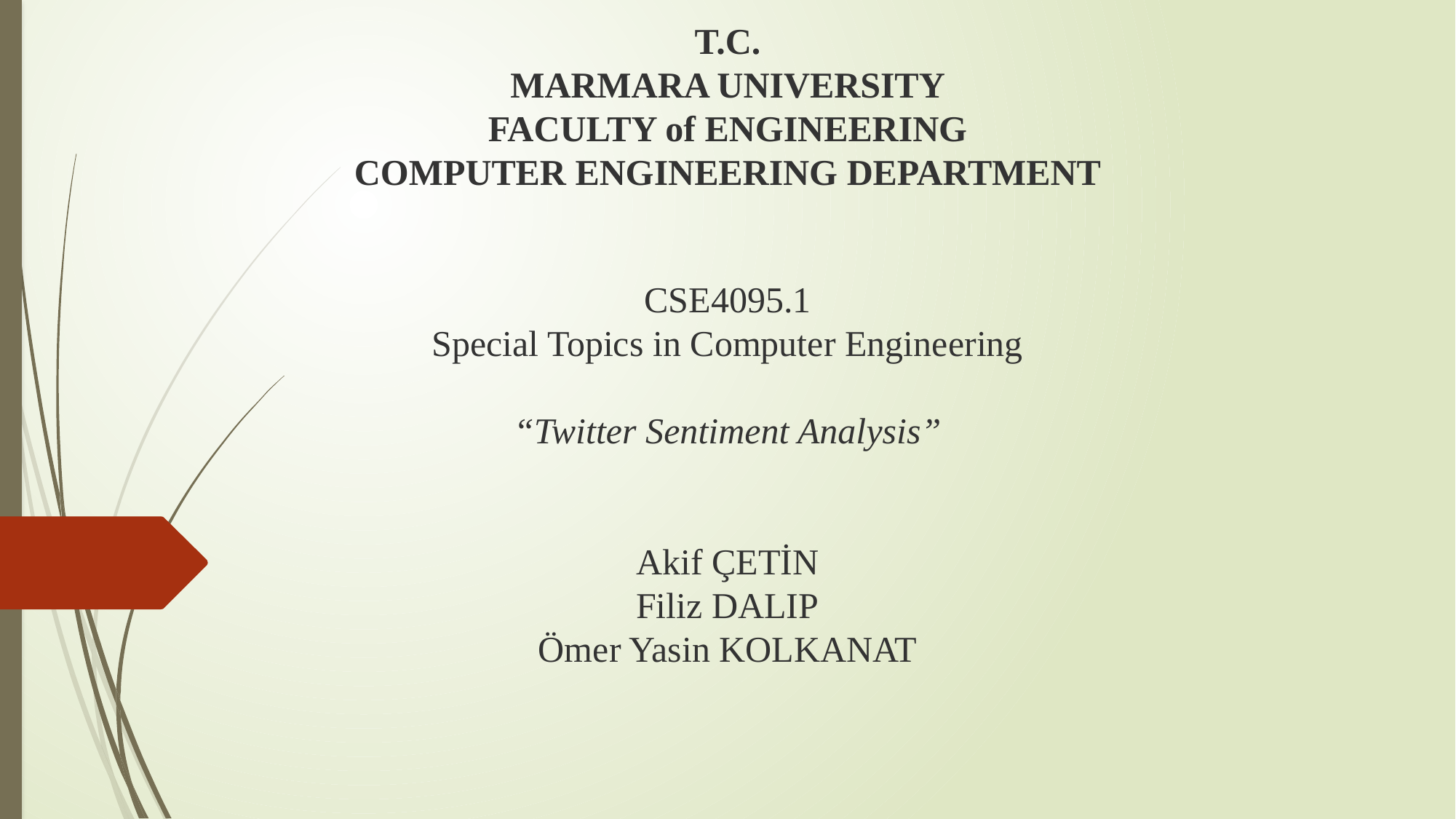

T.C.
MARMARA UNIVERSITY
FACULTY of ENGINEERING
COMPUTER ENGINEERING DEPARTMENT

CSE4095.1
Special Topics in Computer Engineering

“Twitter Sentiment Analysis”

Akif ÇETİN
Filiz DALIP
Ömer Yasin KOLKANAT